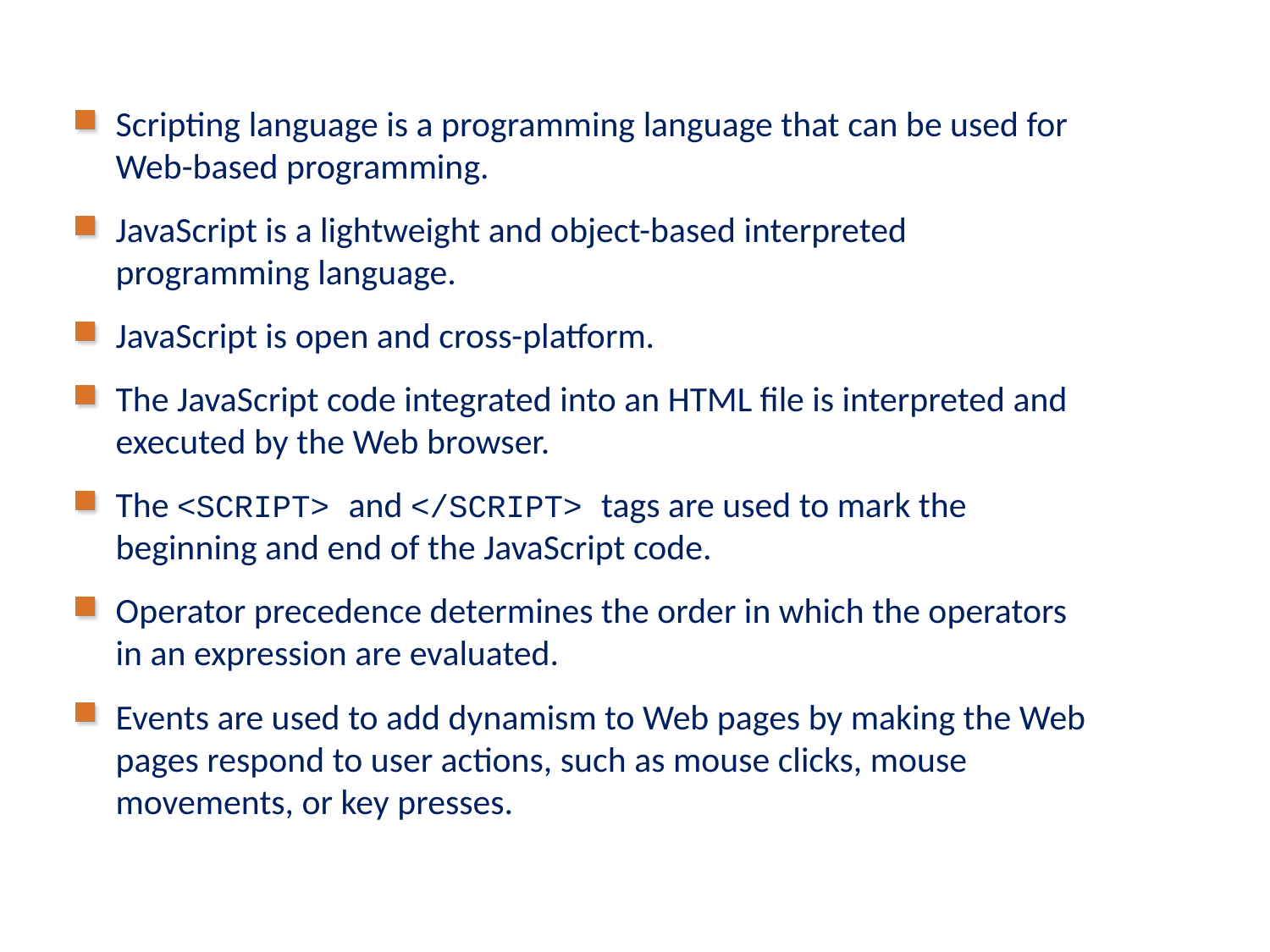

# Summary
Scripting language is a programming language that can be used for Web-based programming.
JavaScript is a lightweight and object-based interpreted programming language.
JavaScript is open and cross-platform.
The JavaScript code integrated into an HTML file is interpreted and executed by the Web browser.
The <SCRIPT> and </SCRIPT> tags are used to mark the beginning and end of the JavaScript code.
Operator precedence determines the order in which the operators in an expression are evaluated.
Events are used to add dynamism to Web pages by making the Web pages respond to user actions, such as mouse clicks, mouse movements, or key presses.